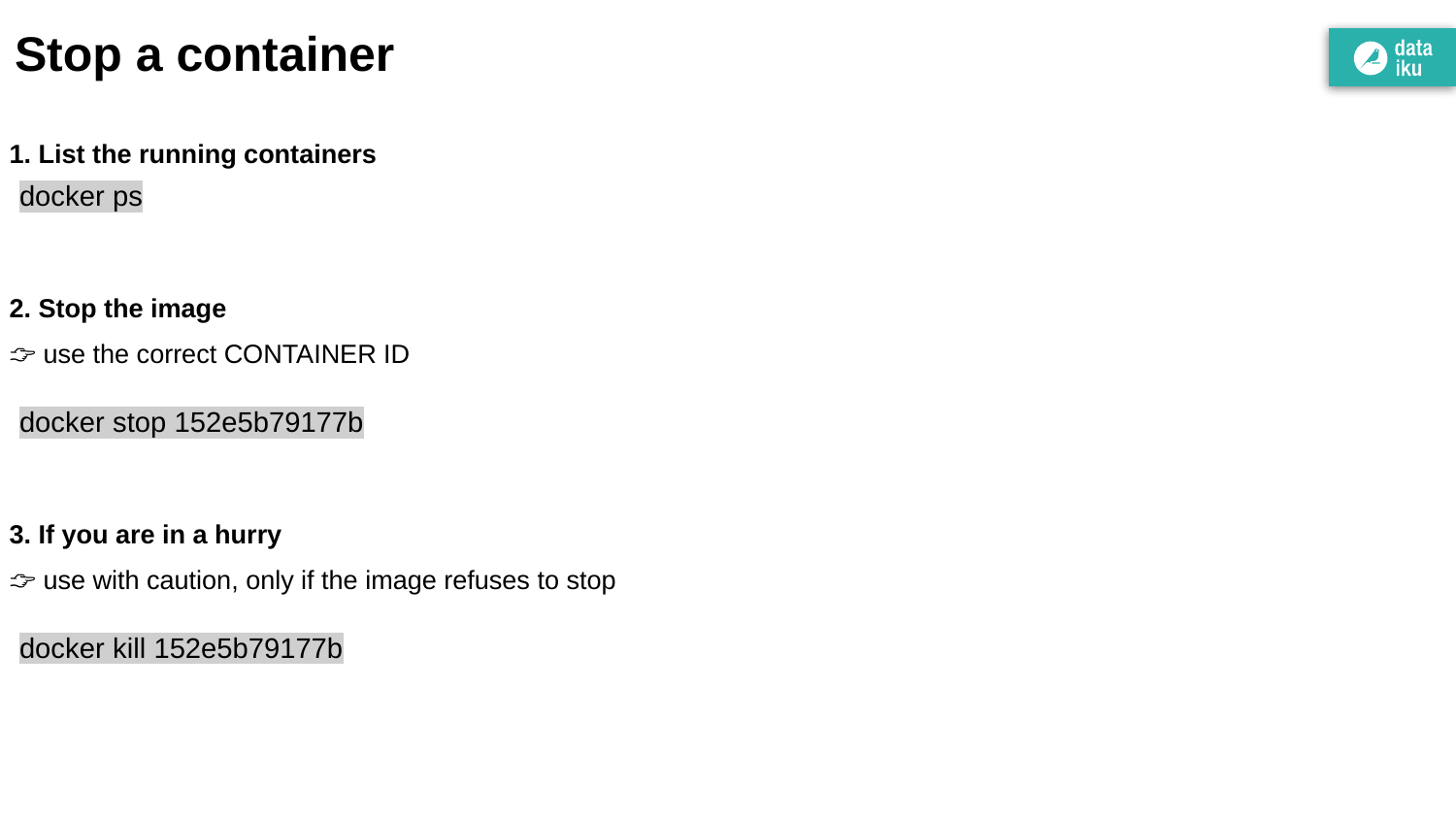

# Stop a container

1. List the running containers
docker ps

2. Stop the image
👉 use the correct CONTAINER ID
docker stop 152e5b79177b

3. If you are in a hurry
👉 use with caution, only if the image refuses to stop
docker kill 152e5b79177b